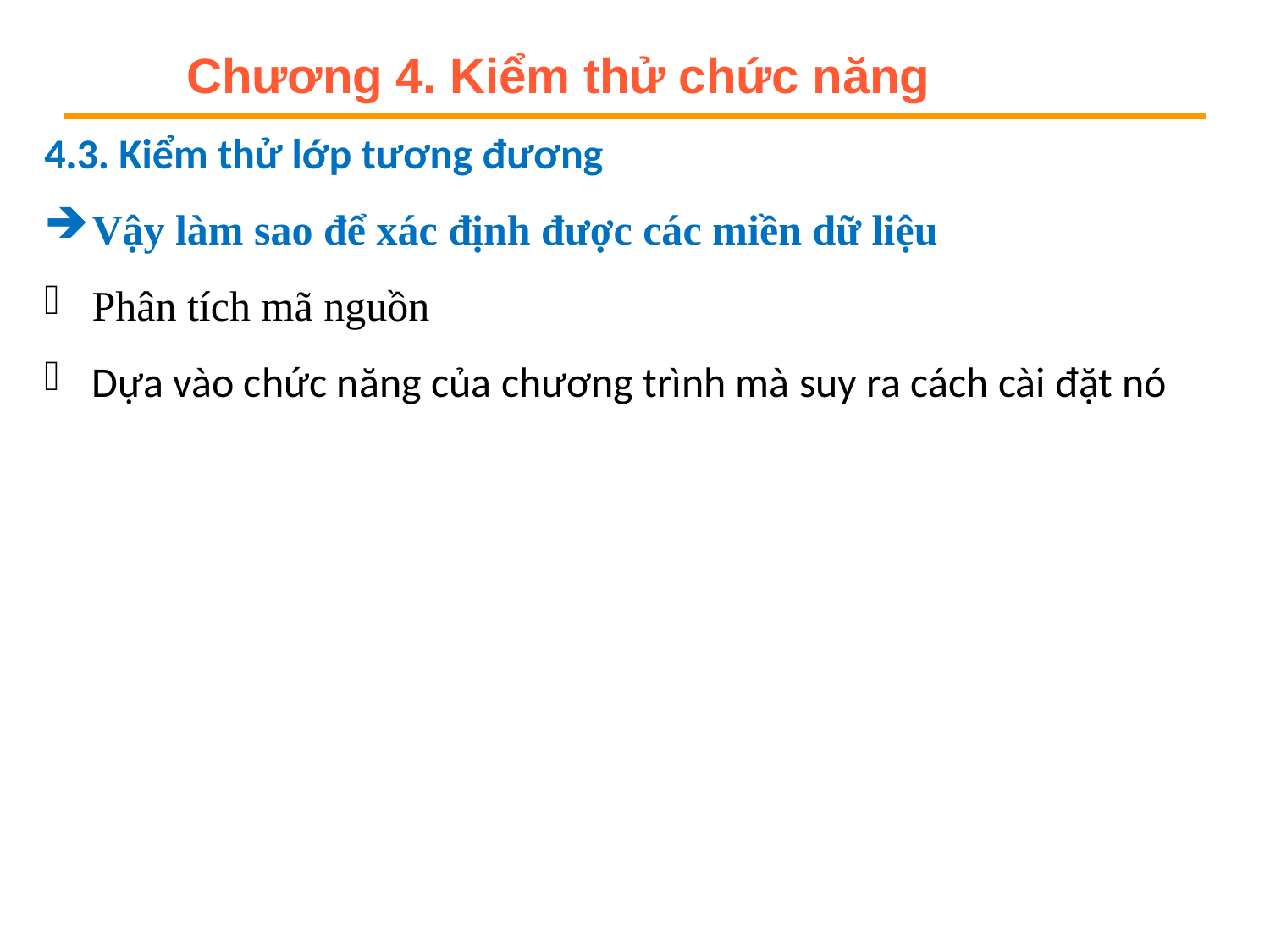

# Chương 4. Kiểm thử chức năng
4.3. Kiểm thử lớp tương đương
Vậy làm sao để xác định được các miền dữ liệu
Phân tích mã nguồn
Dựa vào chức năng của chương trình mà suy ra cách cài đặt nó